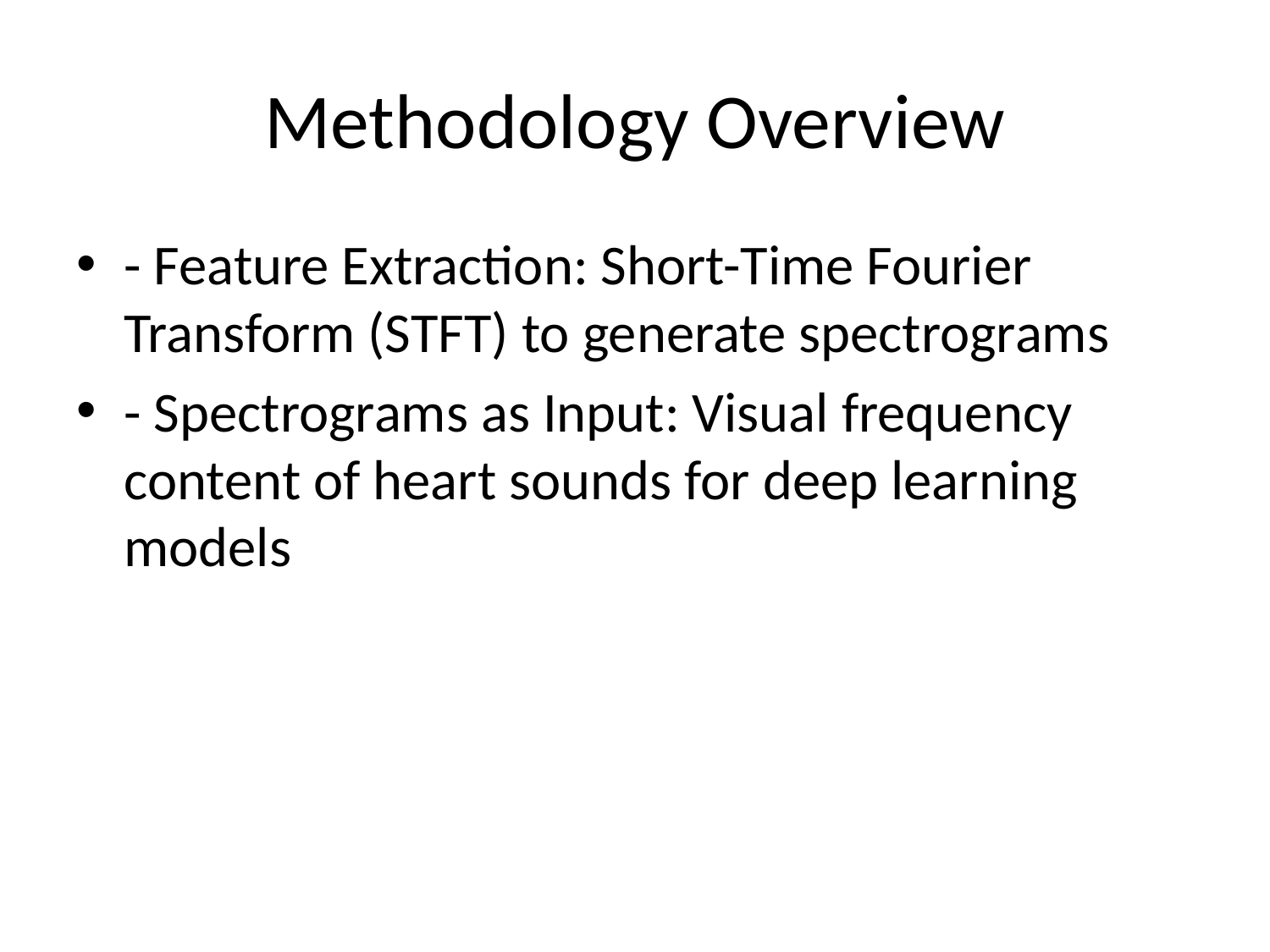

# Methodology Overview
- Feature Extraction: Short-Time Fourier Transform (STFT) to generate spectrograms
- Spectrograms as Input: Visual frequency content of heart sounds for deep learning models